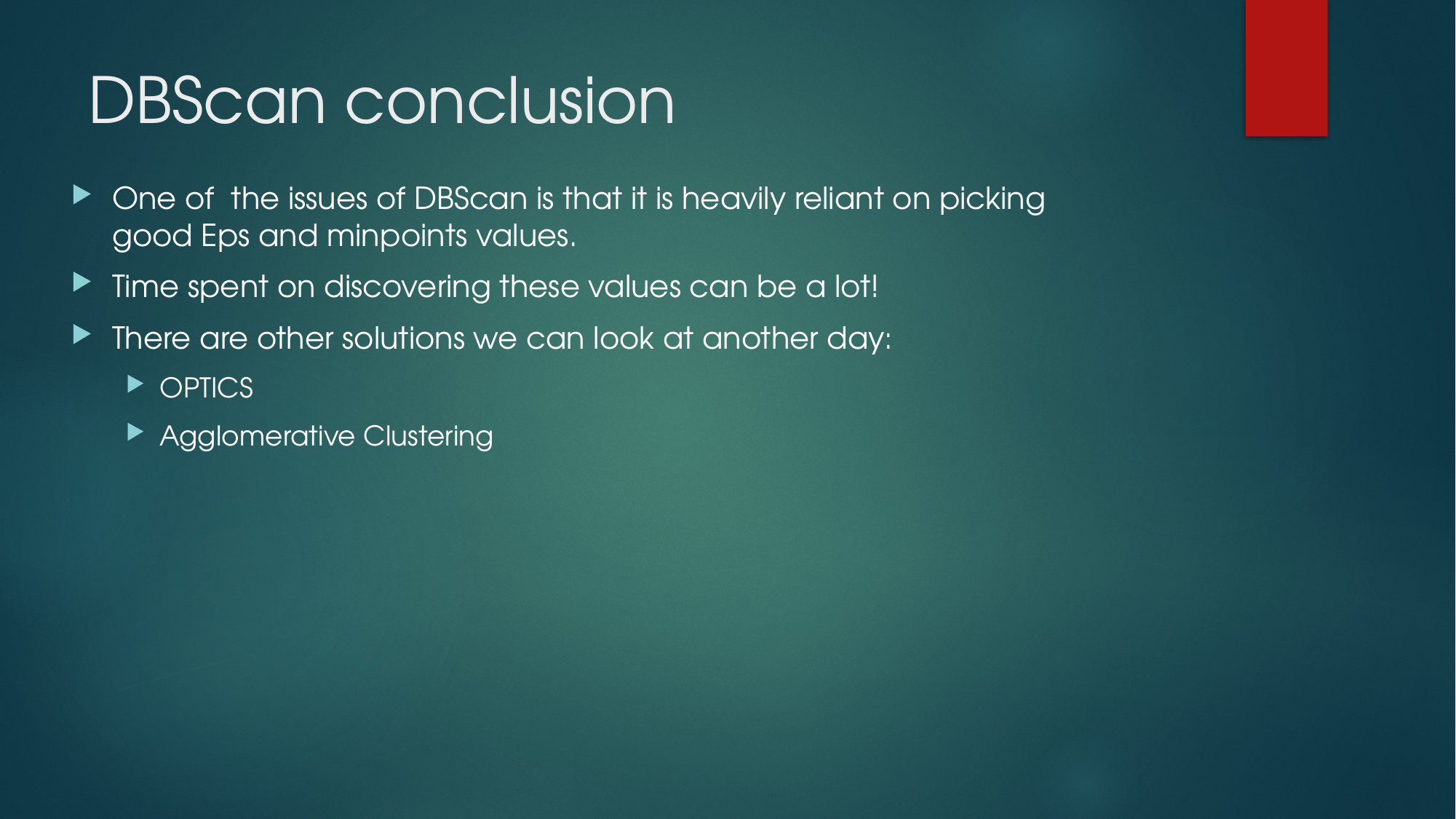

# DBScan conclusion
One of  the issues of DBScan is that it is heavily reliant on picking good Eps and minpoints values.
Time spent on discovering these values can be a lot!
There are other solutions we can look at another day:
OPTICS
Agglomerative Clustering